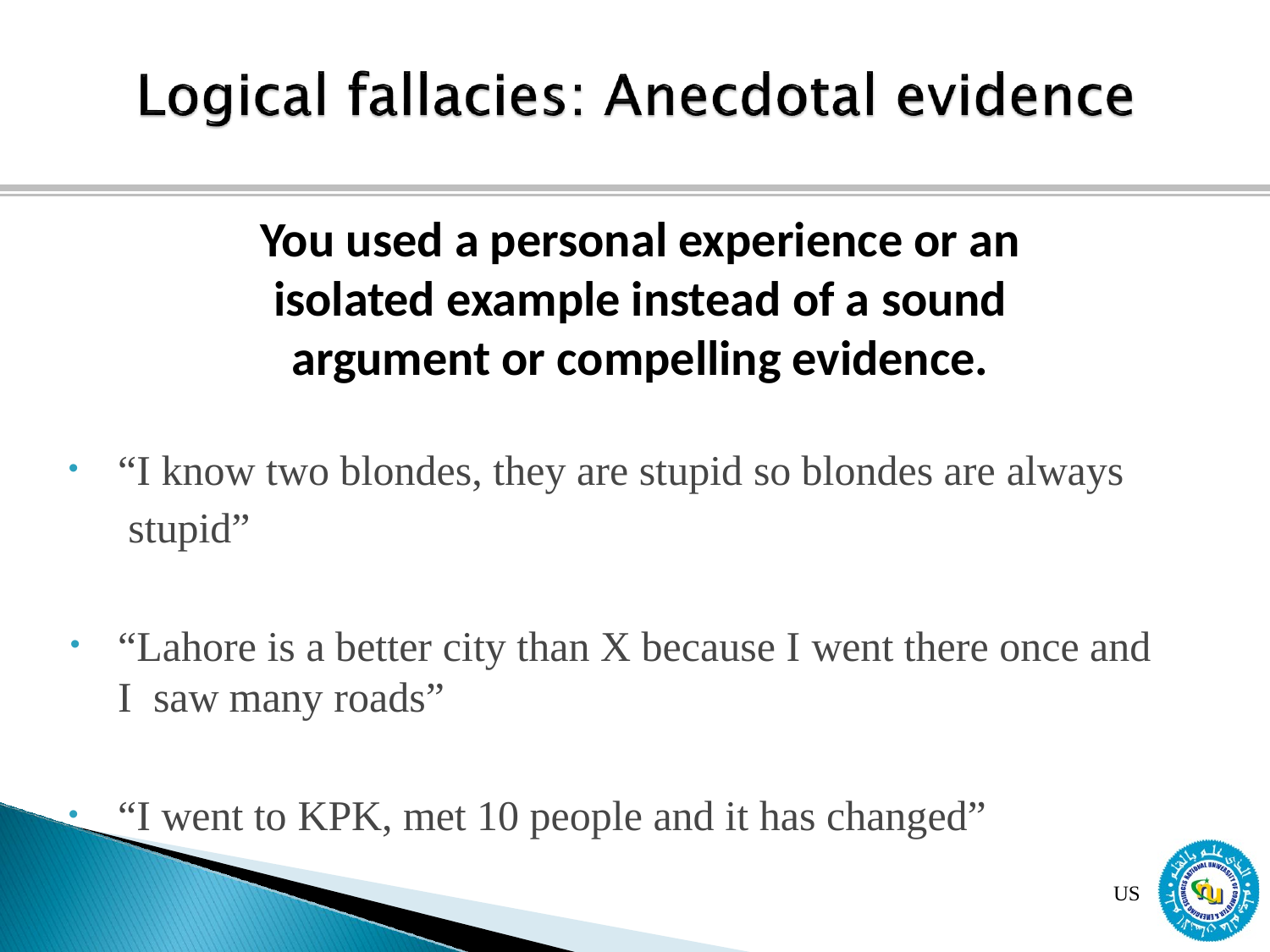

You used a personal experience or an isolated example instead of a sound argument or compelling evidence.
“I know two blondes, they are stupid so blondes are always  stupid”

“Lahore is a better city than X because I went there once and I  saw many roads”

“I went to KPK, met 10 people and it has changed”
US